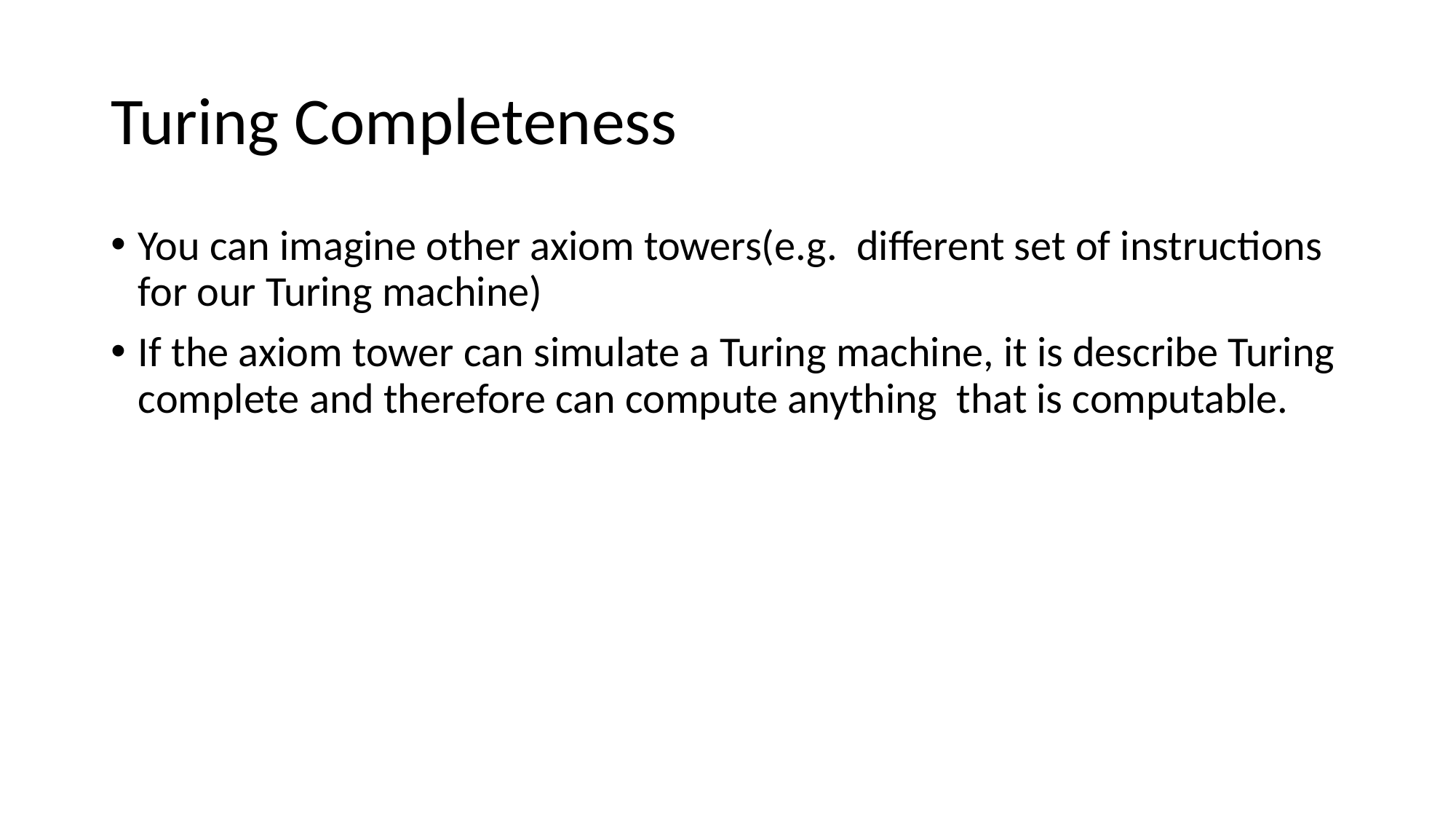

# Turing Completeness
You can imagine other axiom towers(e.g.  different set of instructions  for our Turing machine)
If the axiom tower can simulate a Turing machine, it is describe Turing complete and therefore can compute anything  that is computable.